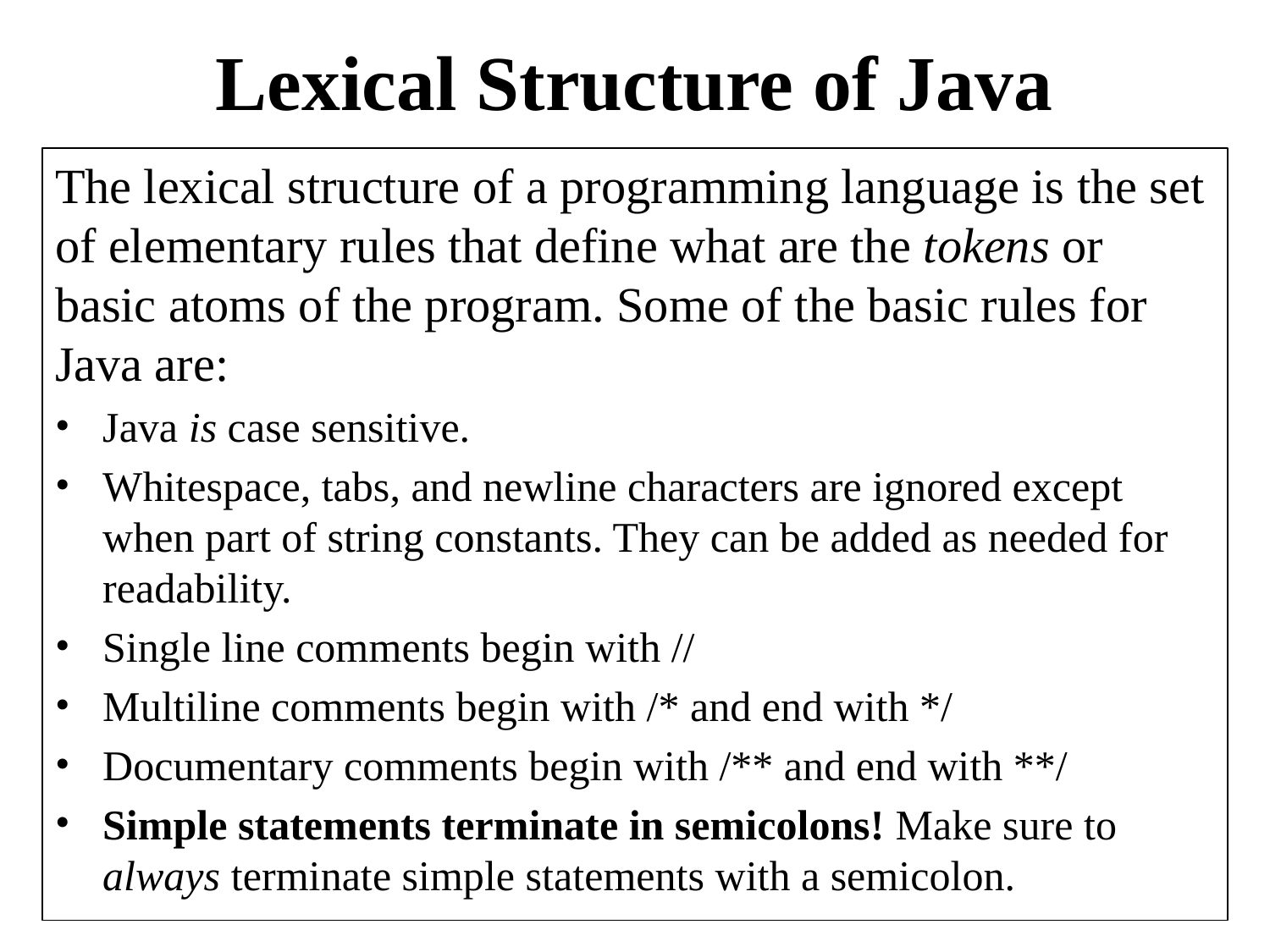

# Lexical Structure of Java
The lexical structure of a programming language is the set of elementary rules that define what are the tokens or basic atoms of the program. Some of the basic rules for Java are:
Java is case sensitive.
Whitespace, tabs, and newline characters are ignored except when part of string constants. They can be added as needed for readability.
Single line comments begin with //
Multiline comments begin with /* and end with */
Documentary comments begin with /** and end with **/
Simple statements terminate in semicolons! Make sure to always terminate simple statements with a semicolon.